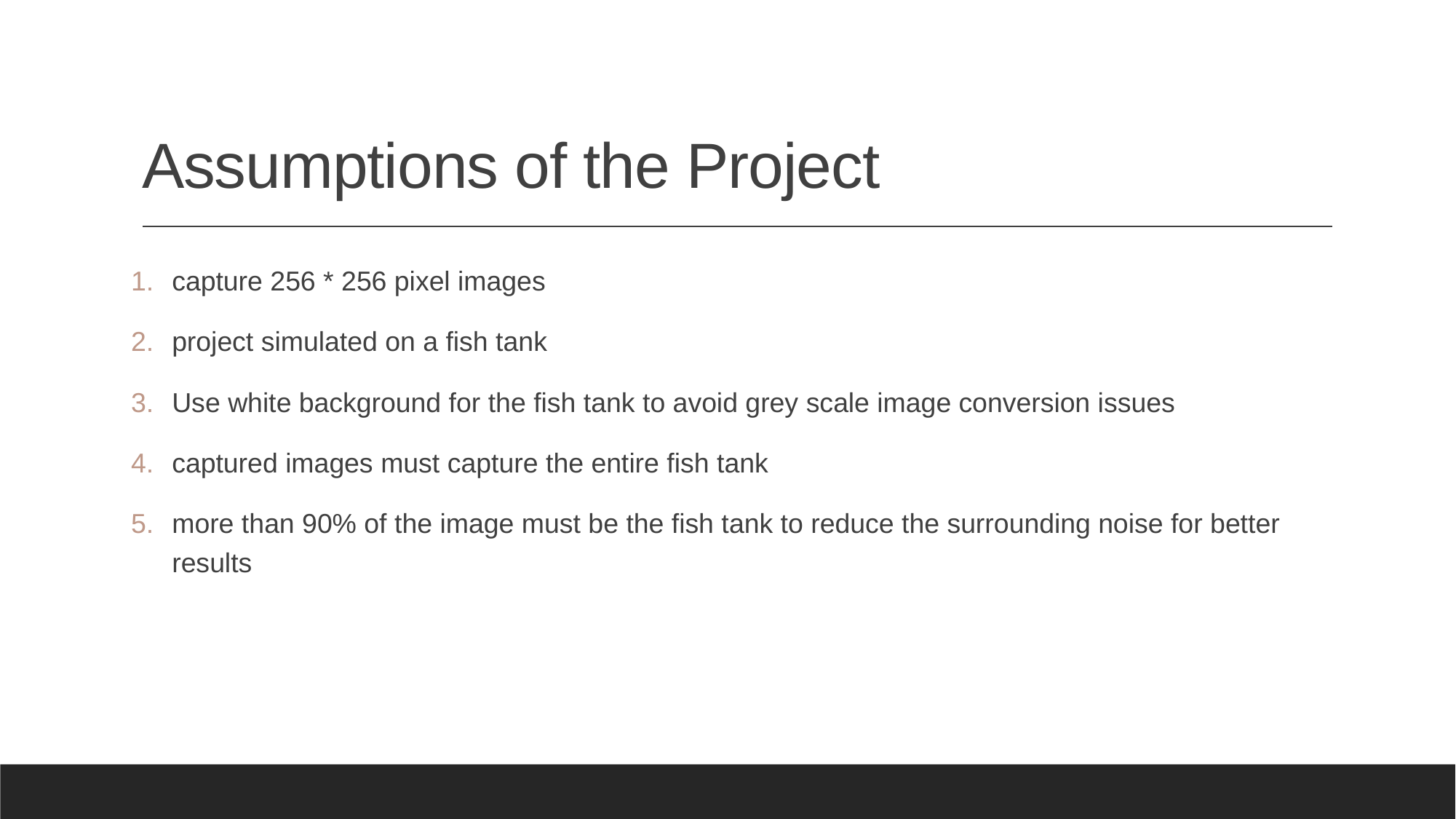

# Assumptions of the Project
capture 256 * 256 pixel images
project simulated on a fish tank
Use white background for the fish tank to avoid grey scale image conversion issues
captured images must capture the entire fish tank
more than 90% of the image must be the fish tank to reduce the surrounding noise for better results